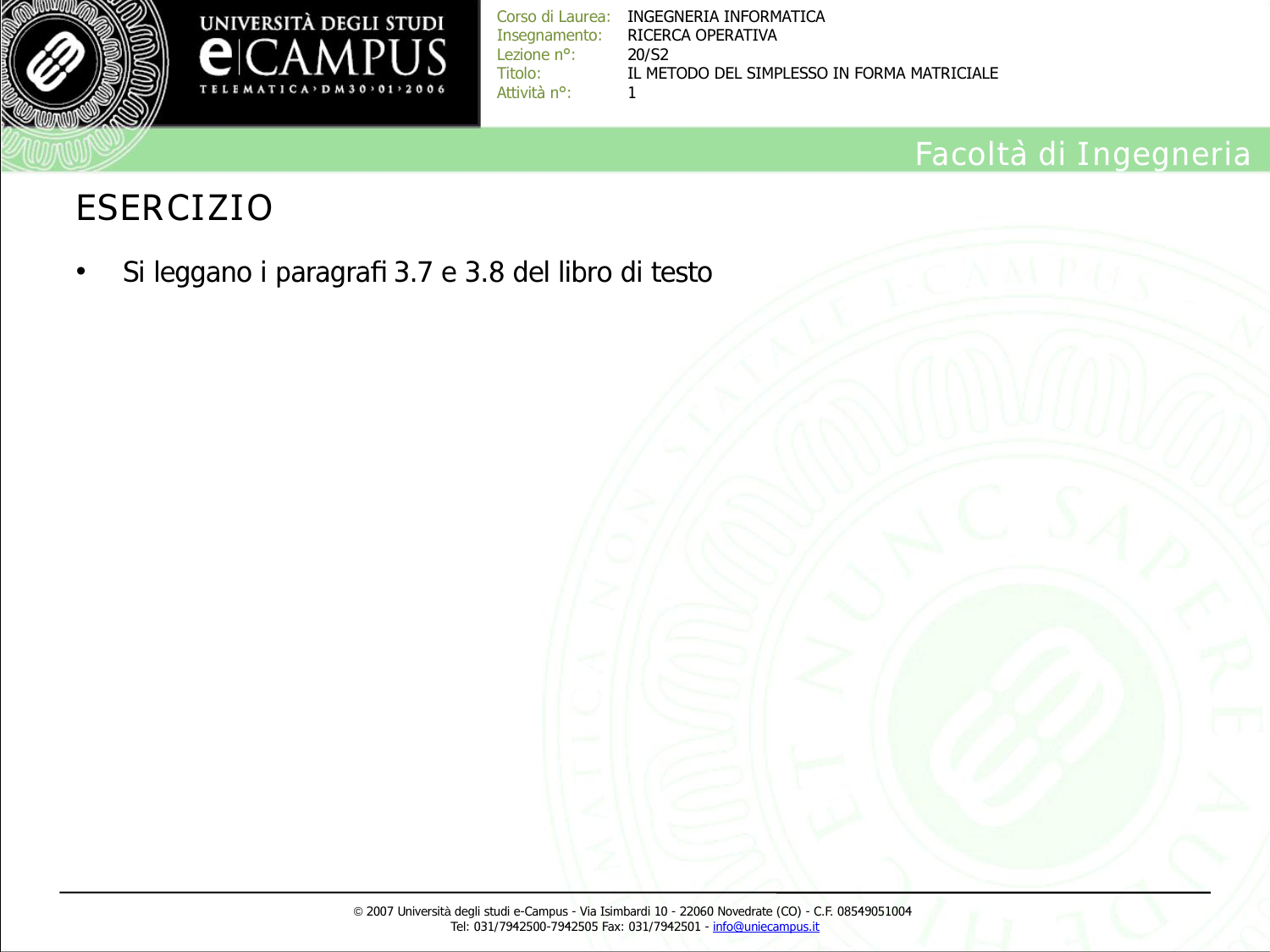

# ESERCIZIO
  Si leggano i paragrafi 3.7 e 3.8 del libro di testo